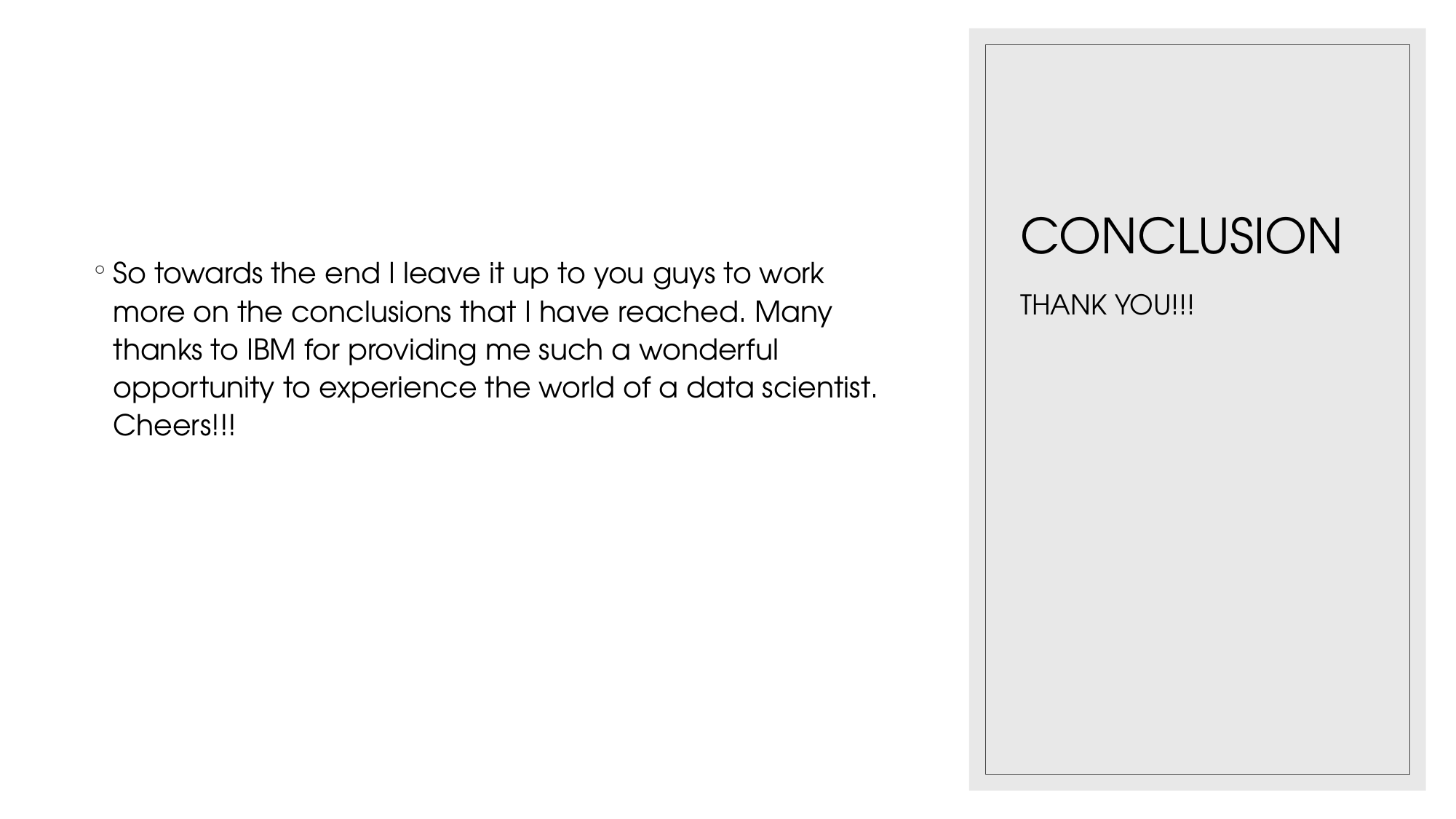

# CONCLUSION
So towards the end I leave it up to you guys to work more on the conclusions that I have reached. Many thanks to IBM for providing me such a wonderful opportunity to experience the world of a data scientist. Cheers!!!

THANK YOU!!!